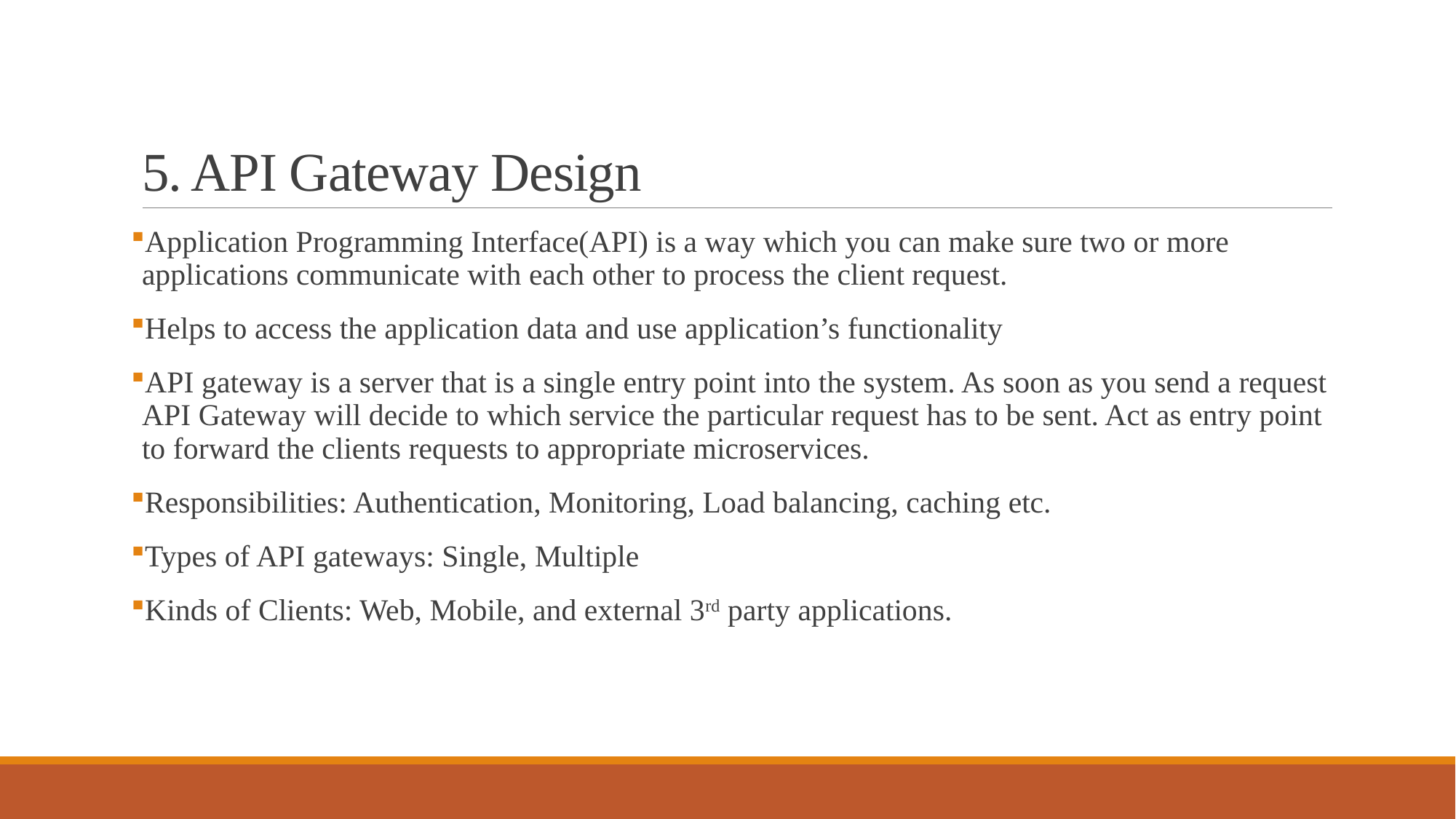

# 5. API Gateway Design
Application Programming Interface(API) is a way which you can make sure two or more applications communicate with each other to process the client request.
Helps to access the application data and use application’s functionality
API gateway is a server that is a single entry point into the system. As soon as you send a request API Gateway will decide to which service the particular request has to be sent. Act as entry point to forward the clients requests to appropriate microservices.
Responsibilities: Authentication, Monitoring, Load balancing, caching etc.
Types of API gateways: Single, Multiple
Kinds of Clients: Web, Mobile, and external 3rd party applications.